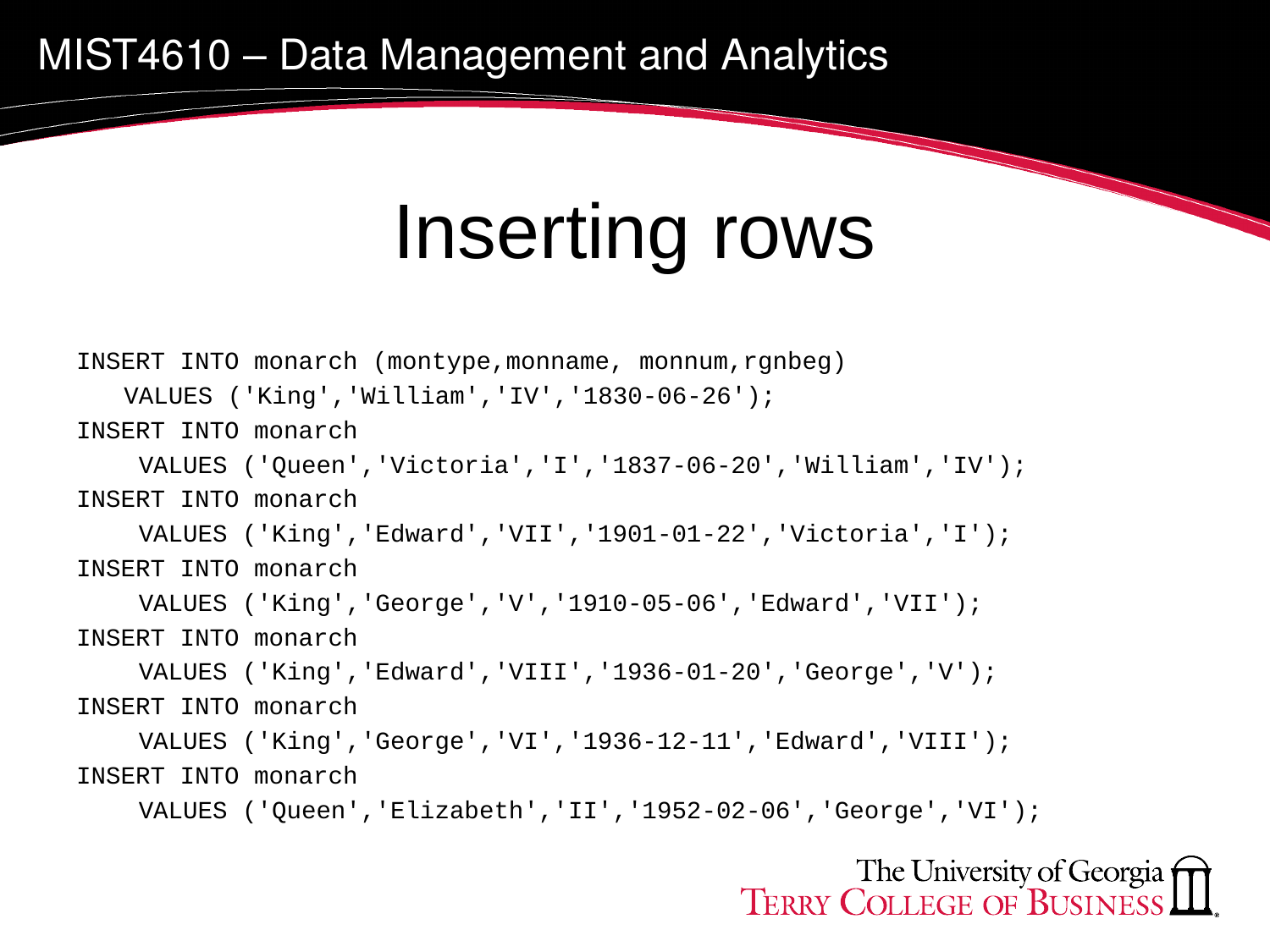

# Inserting rows
INSERT INTO monarch (montype,monname, monnum,rgnbeg)
	VALUES ('King','William','IV','1830-06-26');
INSERT INTO monarch
	 VALUES ('Queen','Victoria','I','1837-06-20','William','IV');
INSERT INTO monarch
	 VALUES ('King','Edward','VII','1901-01-22','Victoria','I');
INSERT INTO monarch
	 VALUES ('King','George','V','1910-05-06','Edward','VII');
INSERT INTO monarch
	 VALUES ('King','Edward','VIII','1936-01-20','George','V');
INSERT INTO monarch
	 VALUES ('King','George','VI','1936-12-11','Edward','VIII');
INSERT INTO monarch
	 VALUES ('Queen','Elizabeth','II','1952-02-06','George','VI');